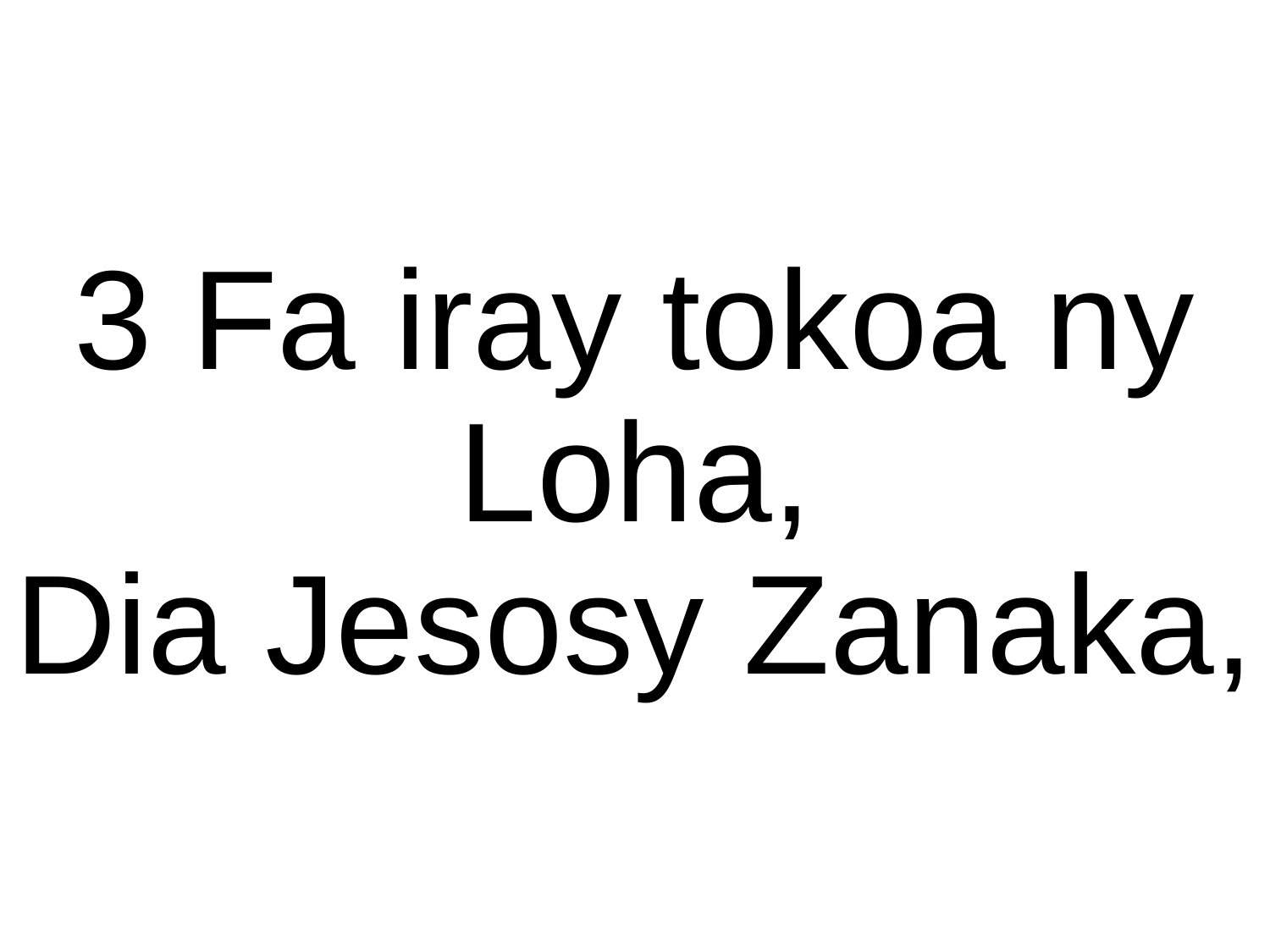

3 Fa iray tokoa ny Loha,
Dia Jesosy Zanaka,